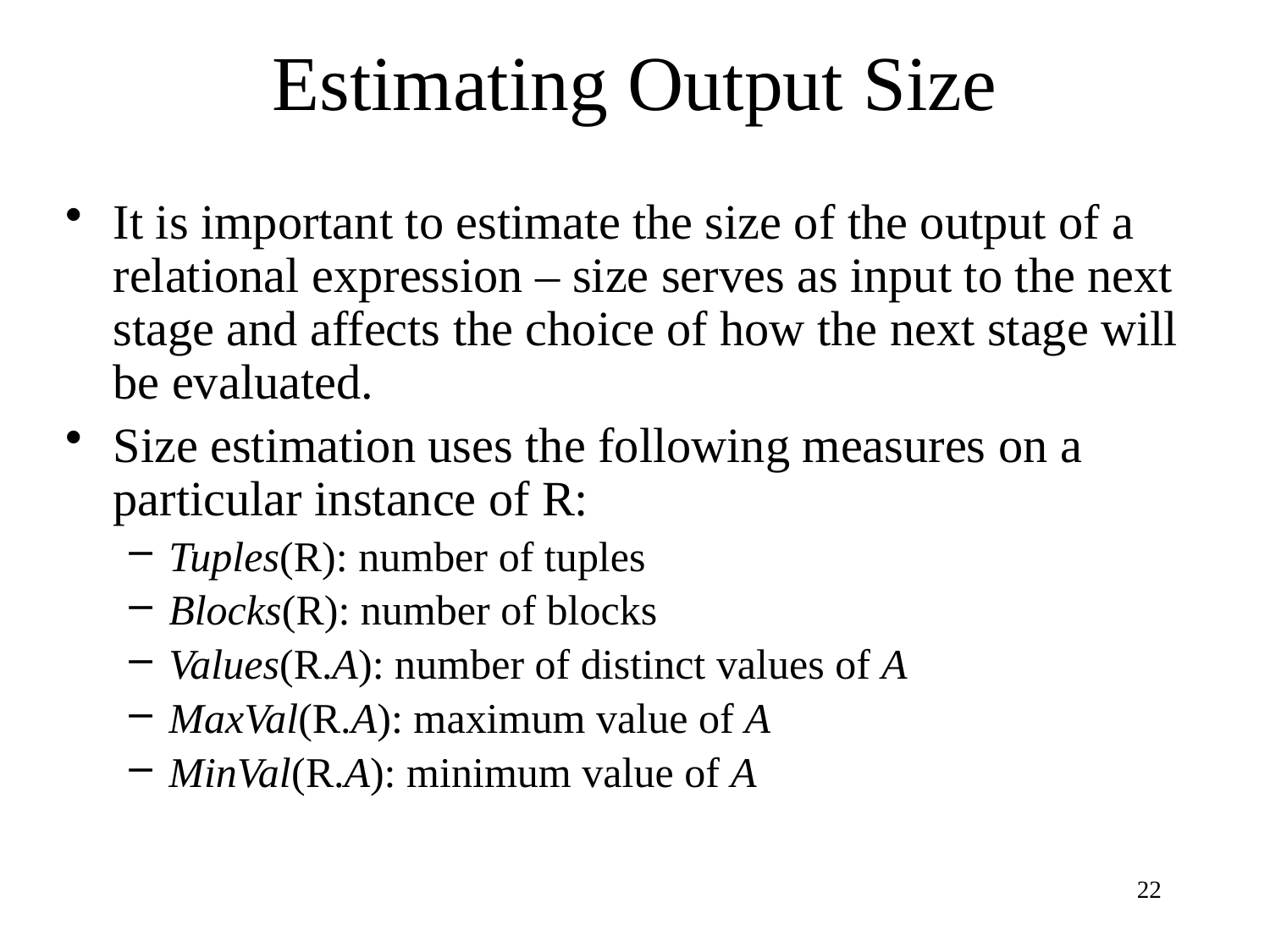

# Estimating Output Size
It is important to estimate the size of the output of a relational expression – size serves as input to the next stage and affects the choice of how the next stage will be evaluated.
Size estimation uses the following measures on a particular instance of R:
Tuples(R): number of tuples
Blocks(R): number of blocks
Values(R.A): number of distinct values of A
MaxVal(R.A): maximum value of A
MinVal(R.A): minimum value of A
22